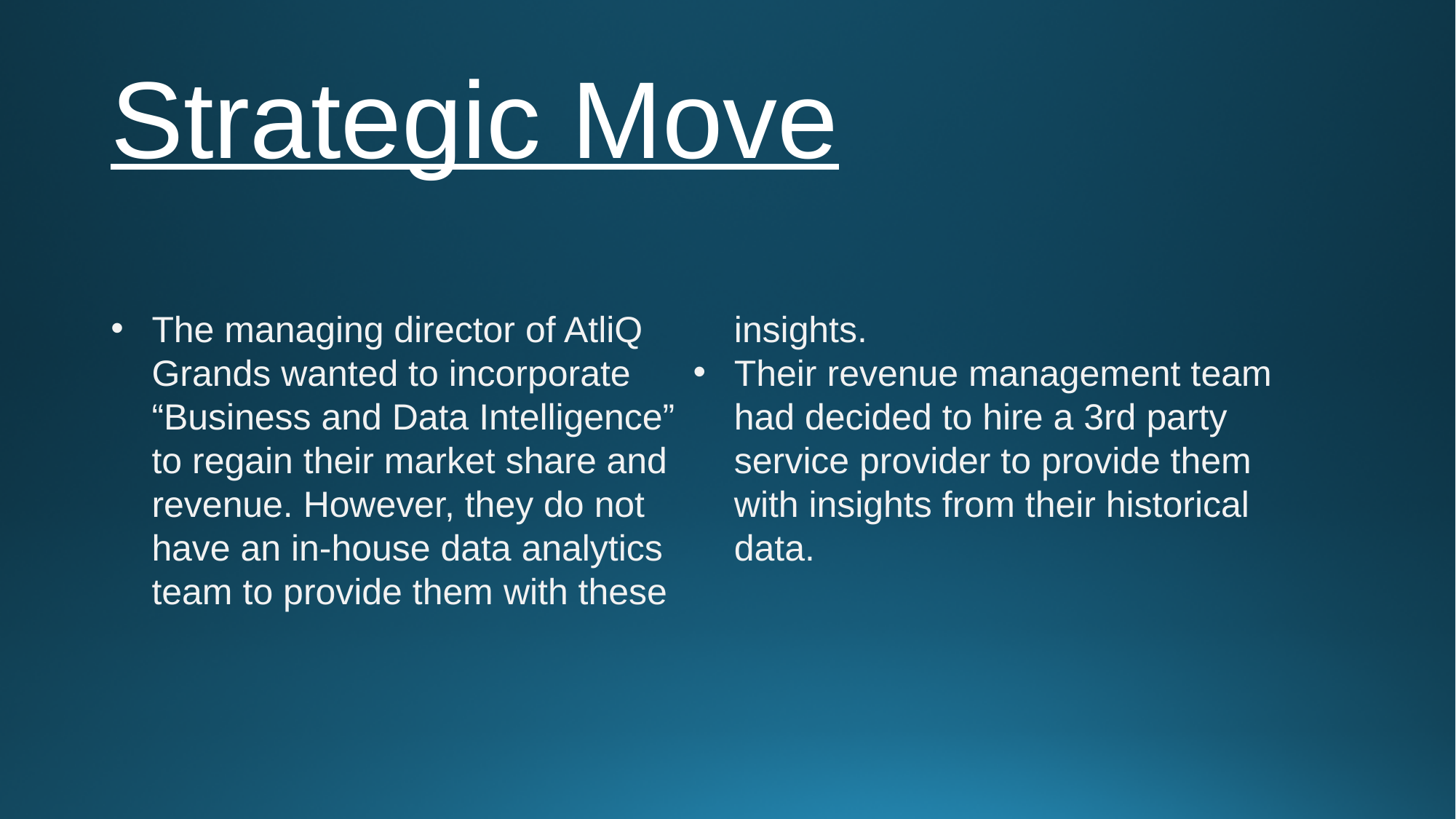

# Strategic Move
The managing director of AtliQ Grands wanted to incorporate “Business and Data Intelligence” to regain their market share and revenue. However, they do not have an in-house data analytics team to provide them with these insights.
Their revenue management team had decided to hire a 3rd party service provider to provide them with insights from their historical data.